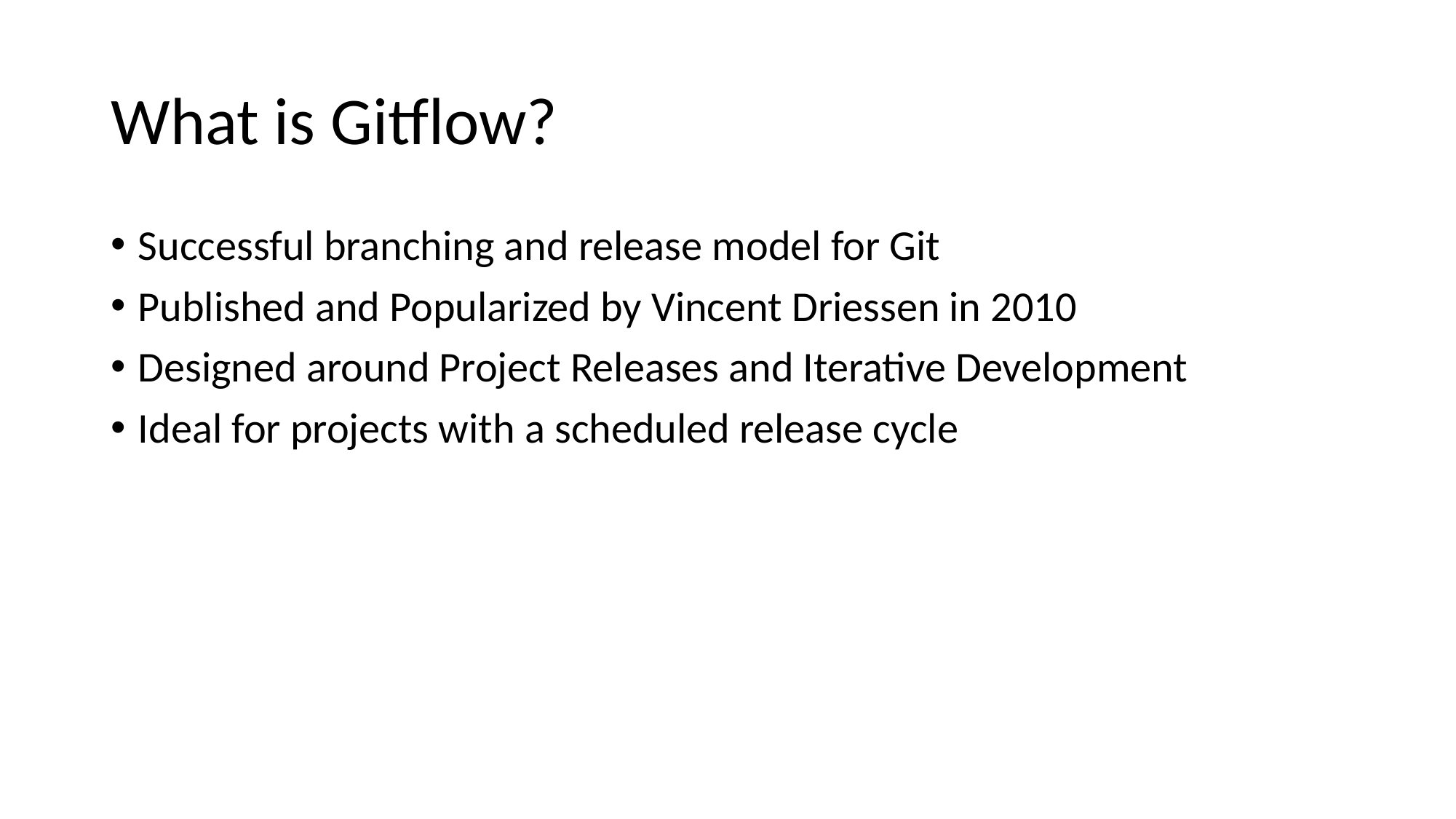

# What is Gitflow?
Successful branching and release model for Git
Published and Popularized by Vincent Driessen in 2010
Designed around Project Releases and Iterative Development
Ideal for projects with a scheduled release cycle